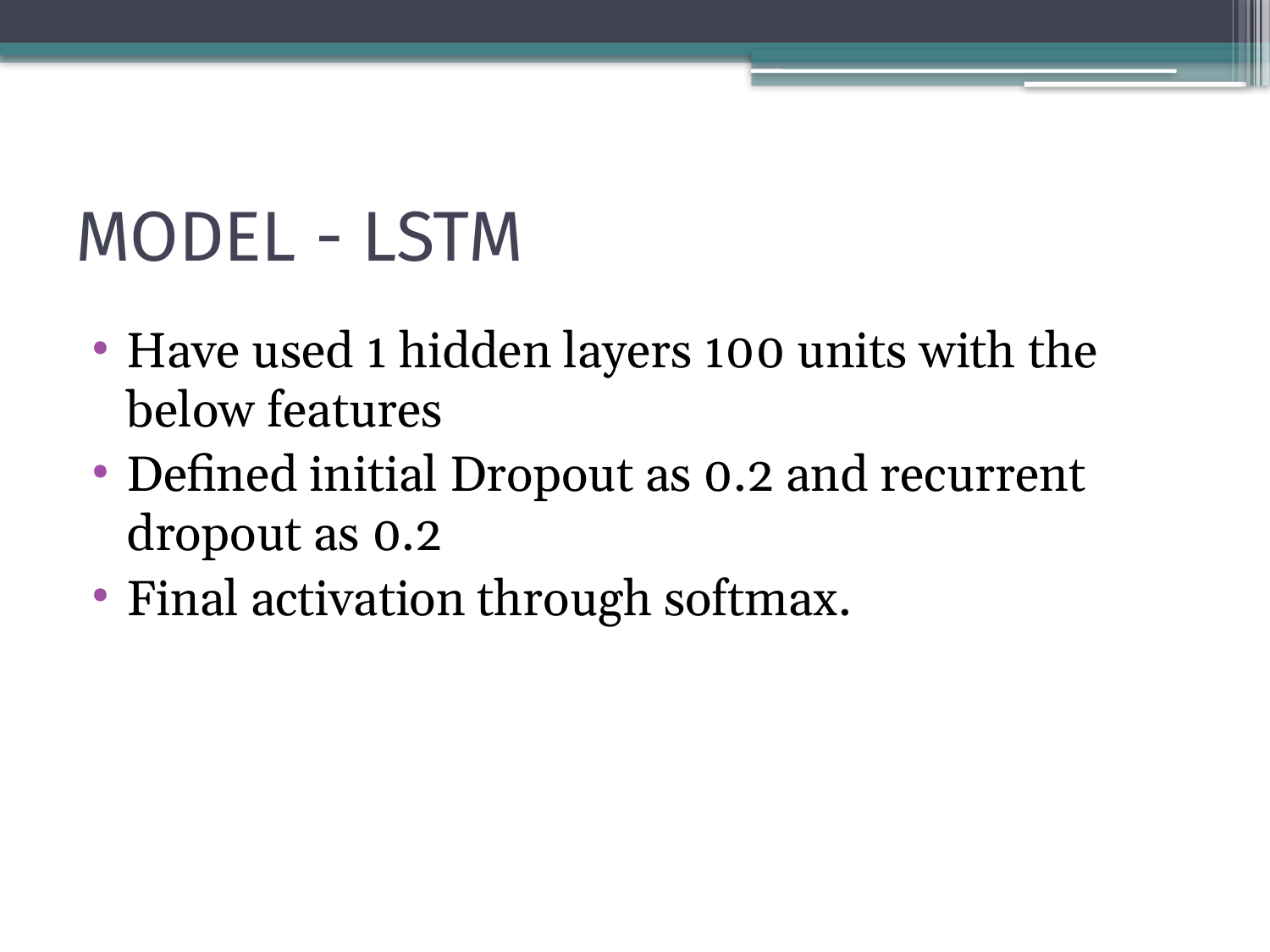

# MODEL - LSTM
Have used 1 hidden layers 100 units with the below features
Defined initial Dropout as 0.2 and recurrent dropout as 0.2
Final activation through softmax.